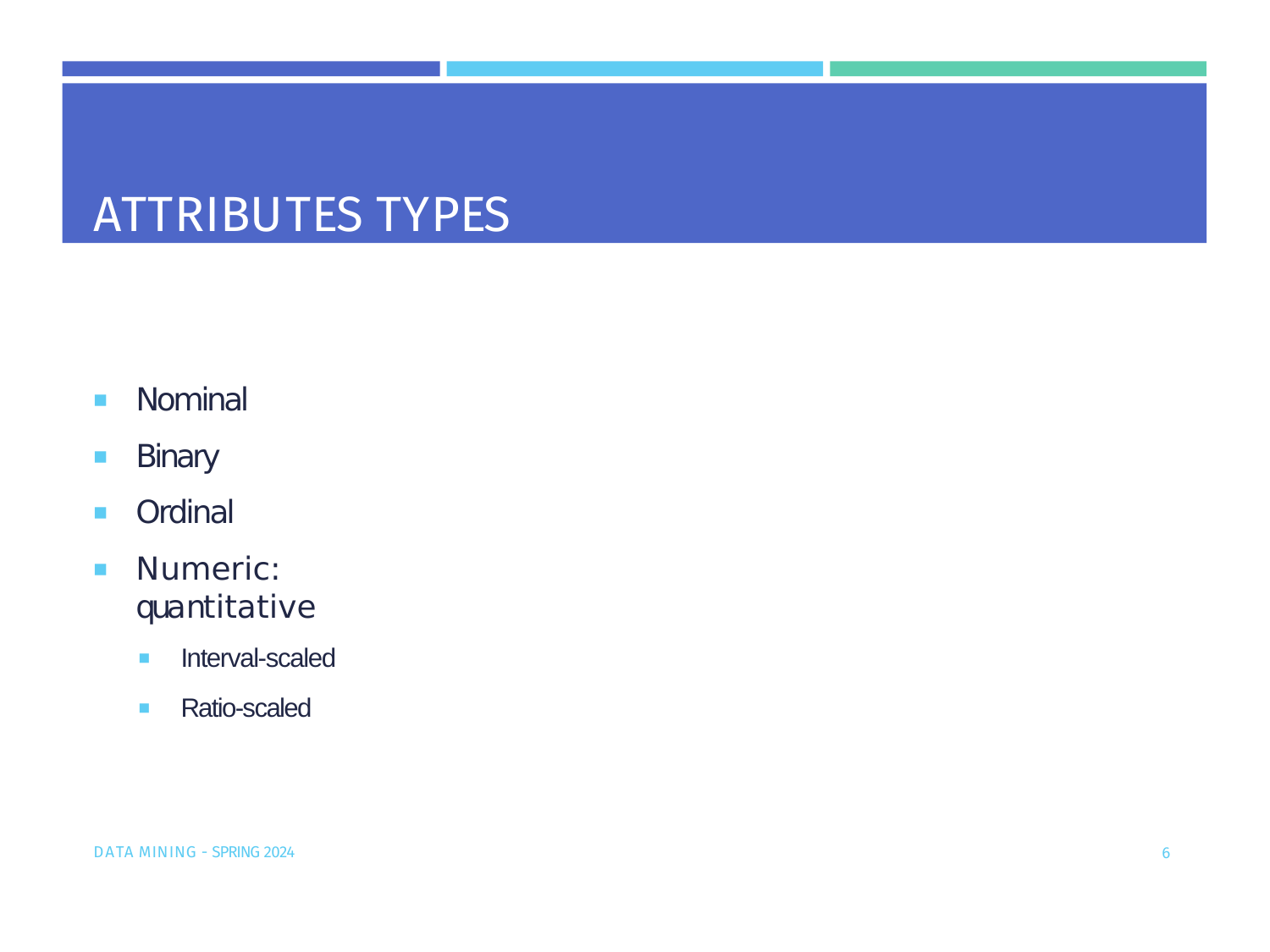

# ATTRIBUTES TYPES
Nominal
Binary
Ordinal
Numeric: quantitative
Interval-scaled
Ratio-scaled
DATA MINING - SPRING 2024
6